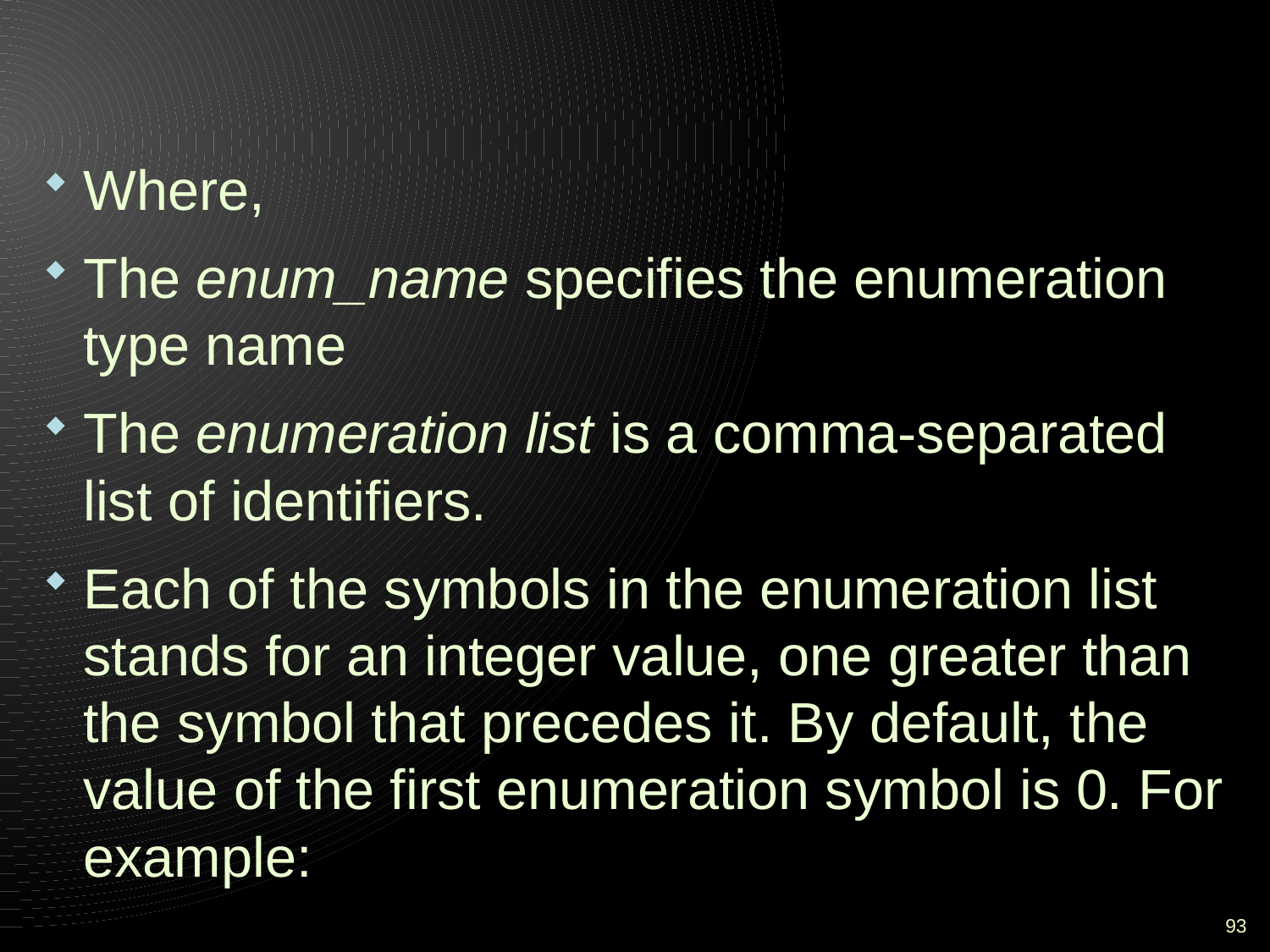

#
Where,
The enum_name specifies the enumeration type name
The enumeration list is a comma-separated list of identifiers.
Each of the symbols in the enumeration list stands for an integer value, one greater than the symbol that precedes it. By default, the value of the first enumeration symbol is 0. For example:
93